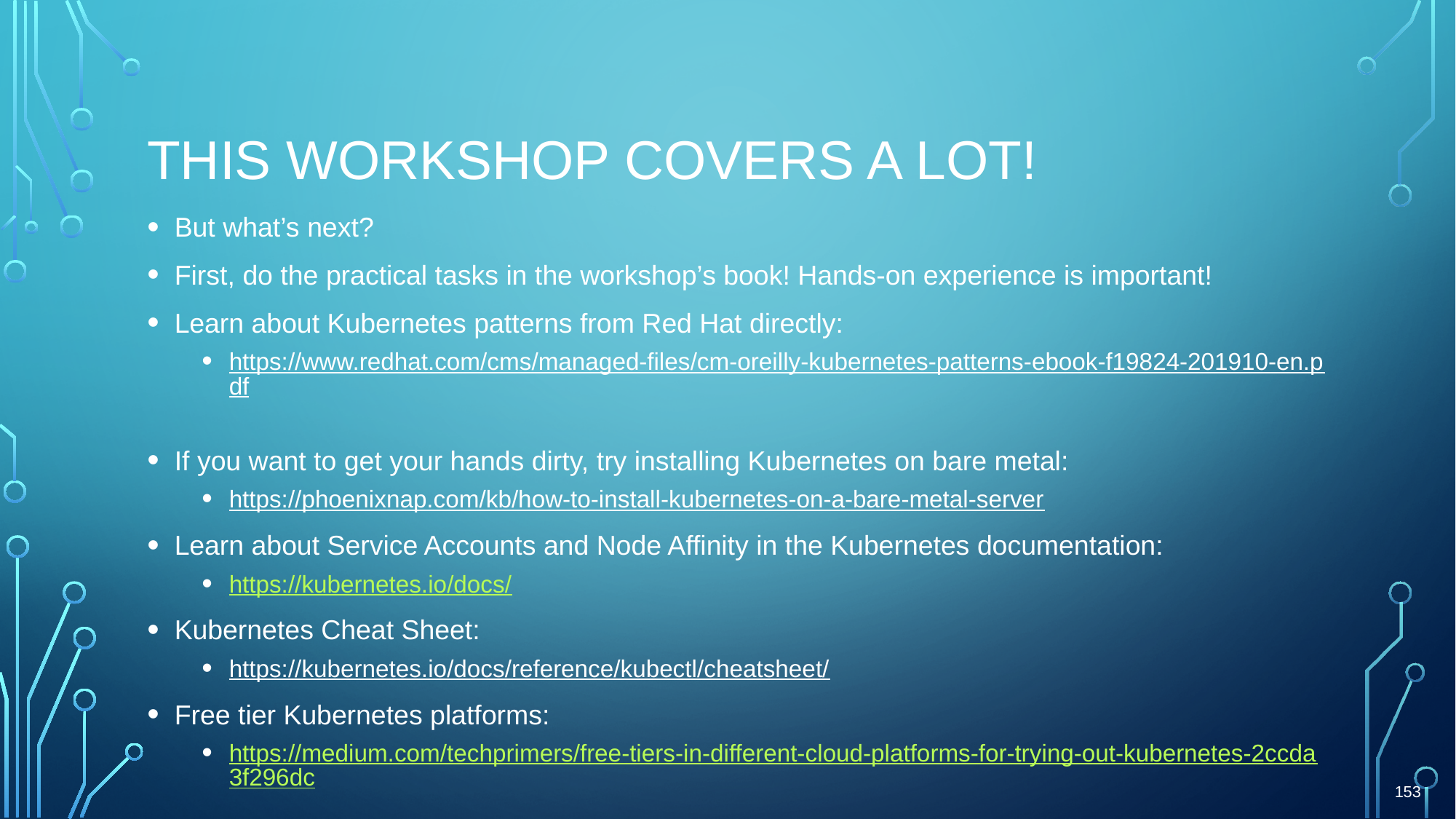

# This workshop covers a lot!
But what’s next?
First, do the practical tasks in the workshop’s book! Hands-on experience is important!
Learn about Kubernetes patterns from Red Hat directly:
https://www.redhat.com/cms/managed-files/cm-oreilly-kubernetes-patterns-ebook-f19824-201910-en.pdf
If you want to get your hands dirty, try installing Kubernetes on bare metal:
https://phoenixnap.com/kb/how-to-install-kubernetes-on-a-bare-metal-server
Learn about Service Accounts and Node Affinity in the Kubernetes documentation:
https://kubernetes.io/docs/
Kubernetes Cheat Sheet:
https://kubernetes.io/docs/reference/kubectl/cheatsheet/
Free tier Kubernetes platforms:
https://medium.com/techprimers/free-tiers-in-different-cloud-platforms-for-trying-out-kubernetes-2ccda3f296dc

153